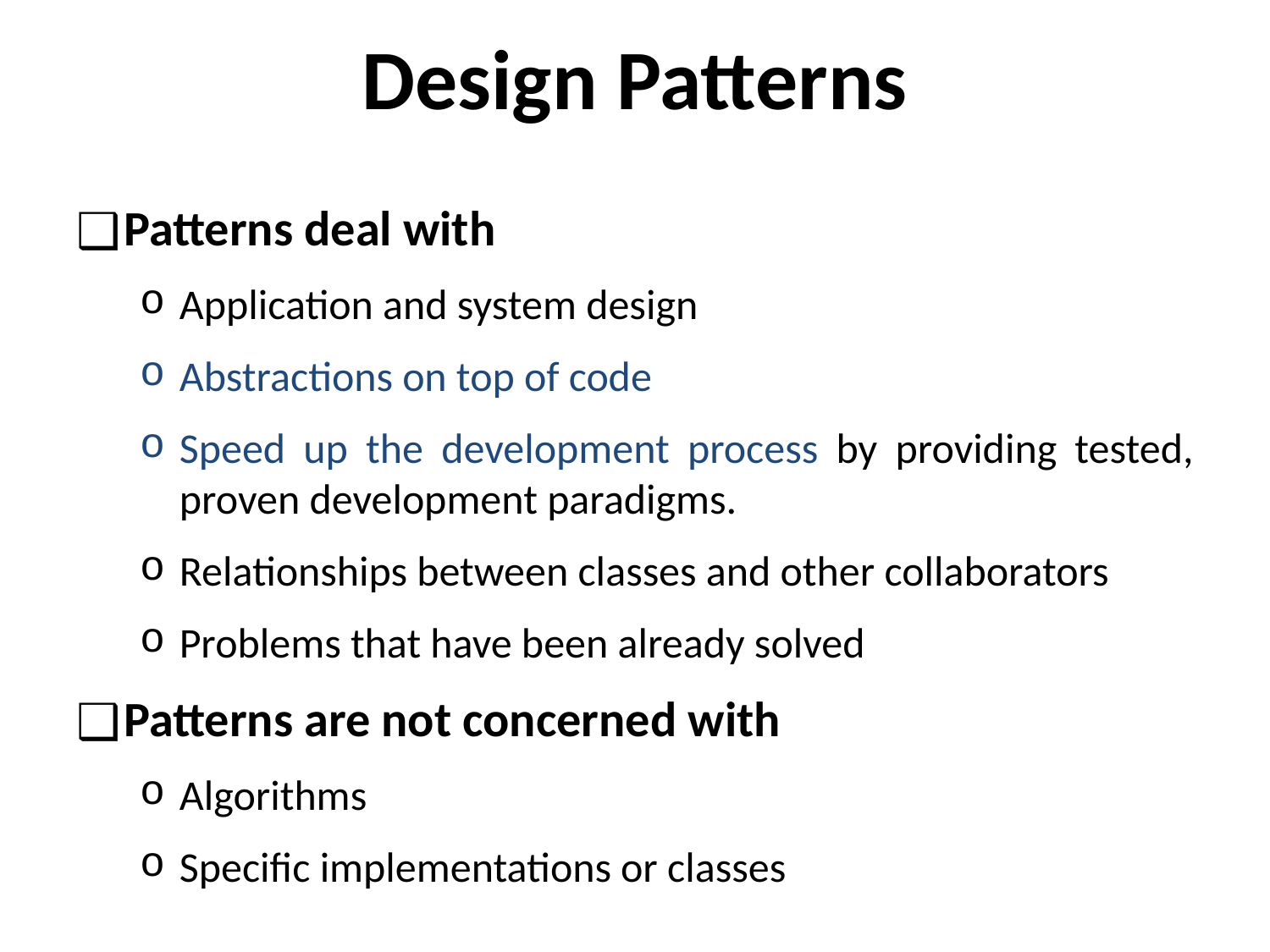

# Design Patterns
Patterns deal with
Application and system design
Abstractions on top of code
Speed up the development process by providing tested, proven development paradigms.
Relationships between classes and other collaborators
Problems that have been already solved
Patterns are not concerned with
Algorithms
Specific implementations or classes